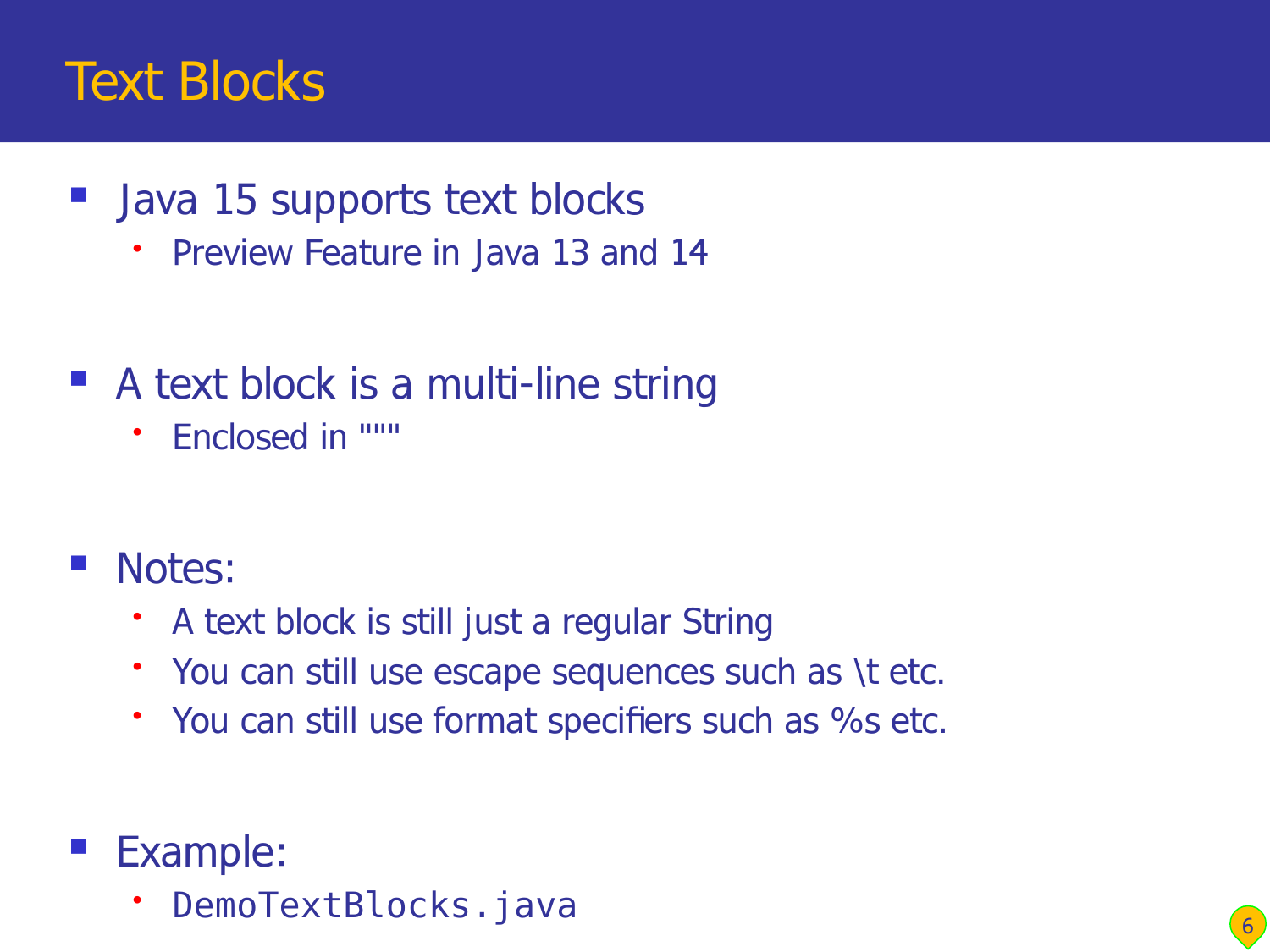

# Text Blocks
Java 15 supports text blocks
Preview Feature in Java 13 and 14

A text block is a multi-line string
Enclosed in """

Notes:
A text block is still just a regular String
You can still use escape sequences such as \t etc.
You can still use format specifiers such as %s etc.

Example:
DemoTextBlocks.java
6